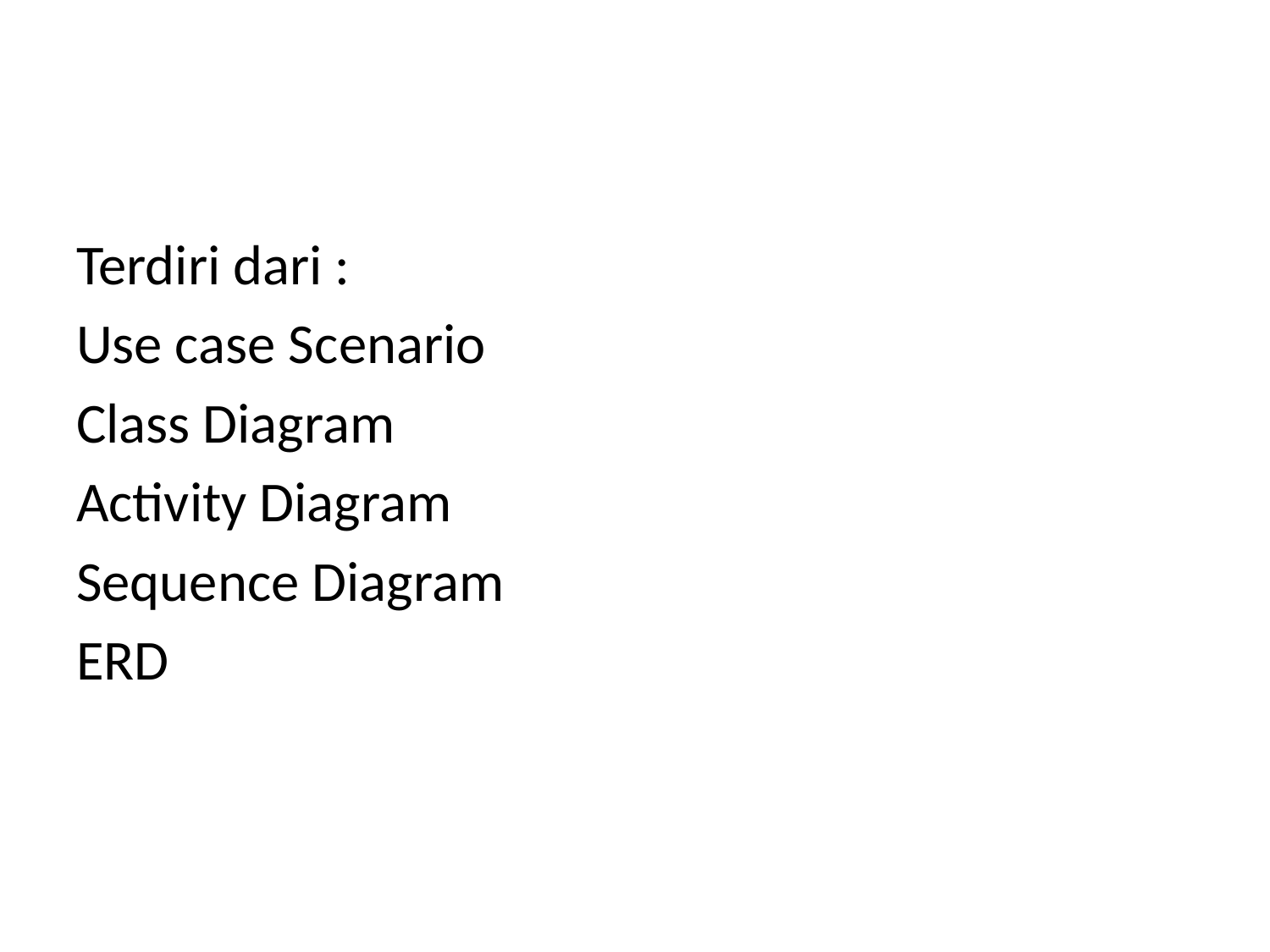

Terdiri dari :
Use case Scenario
Class Diagram
Activity Diagram
Sequence Diagram
ERD